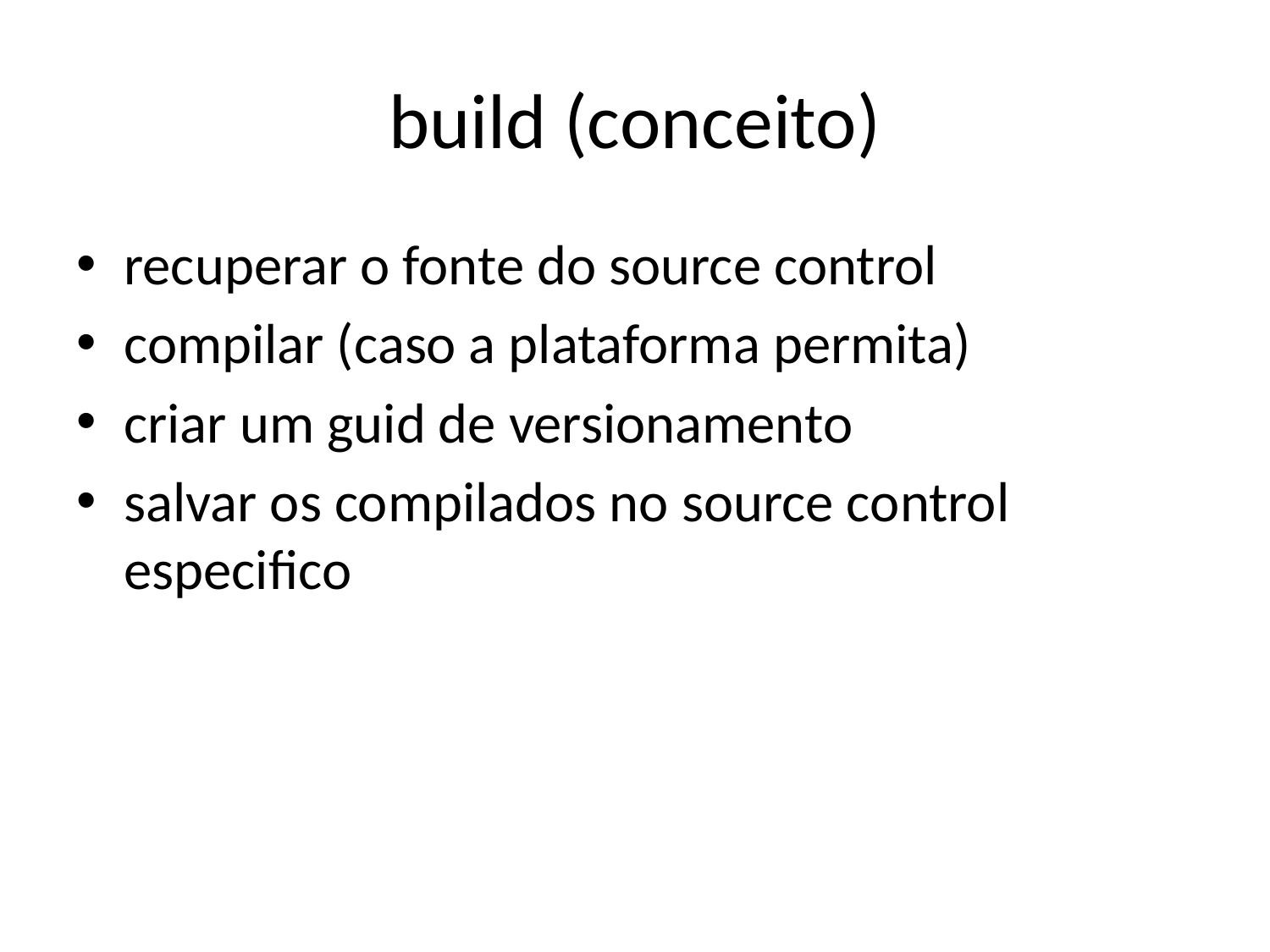

# build (conceito)
recuperar o fonte do source control
compilar (caso a plataforma permita)
criar um guid de versionamento
salvar os compilados no source control especifico